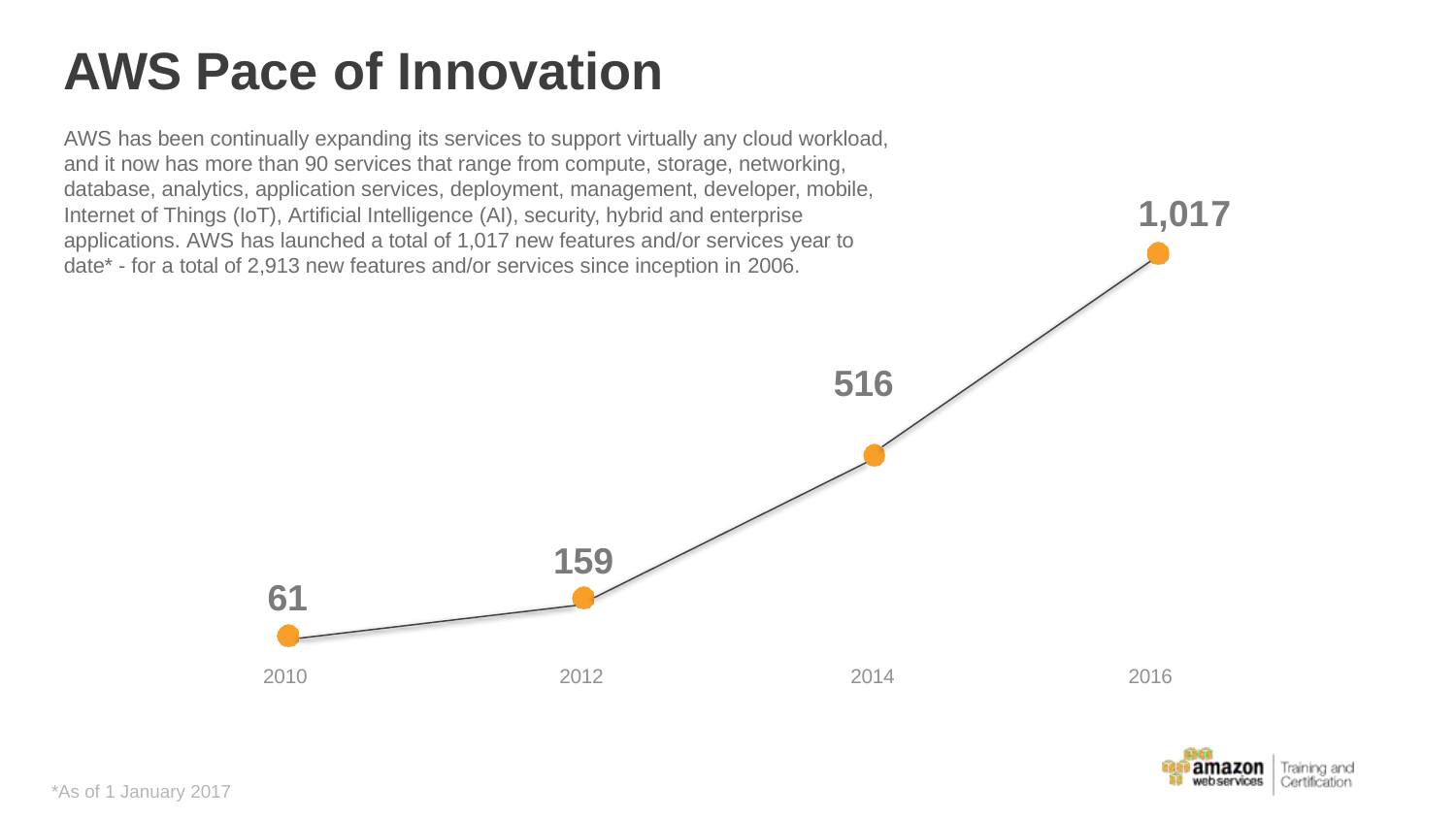

# AWS Pace of Innovation
AWS has been continually expanding its services to support virtually any cloud workload,  and it now has more than 90 services that range from compute, storage, networking,  database, analytics, application services, deployment, management, developer, mobile,  Internet of Things (IoT), Artificial Intelligence (AI), security, hybrid and enterprise  applications. AWS has launched a total of 1,017 new features and/or services year to  date* - for a total of 2,913 new features and/or services since inception in 2006.
1,017

516

159
61

2010
2012
2014
2016
*As of 1 January 2017